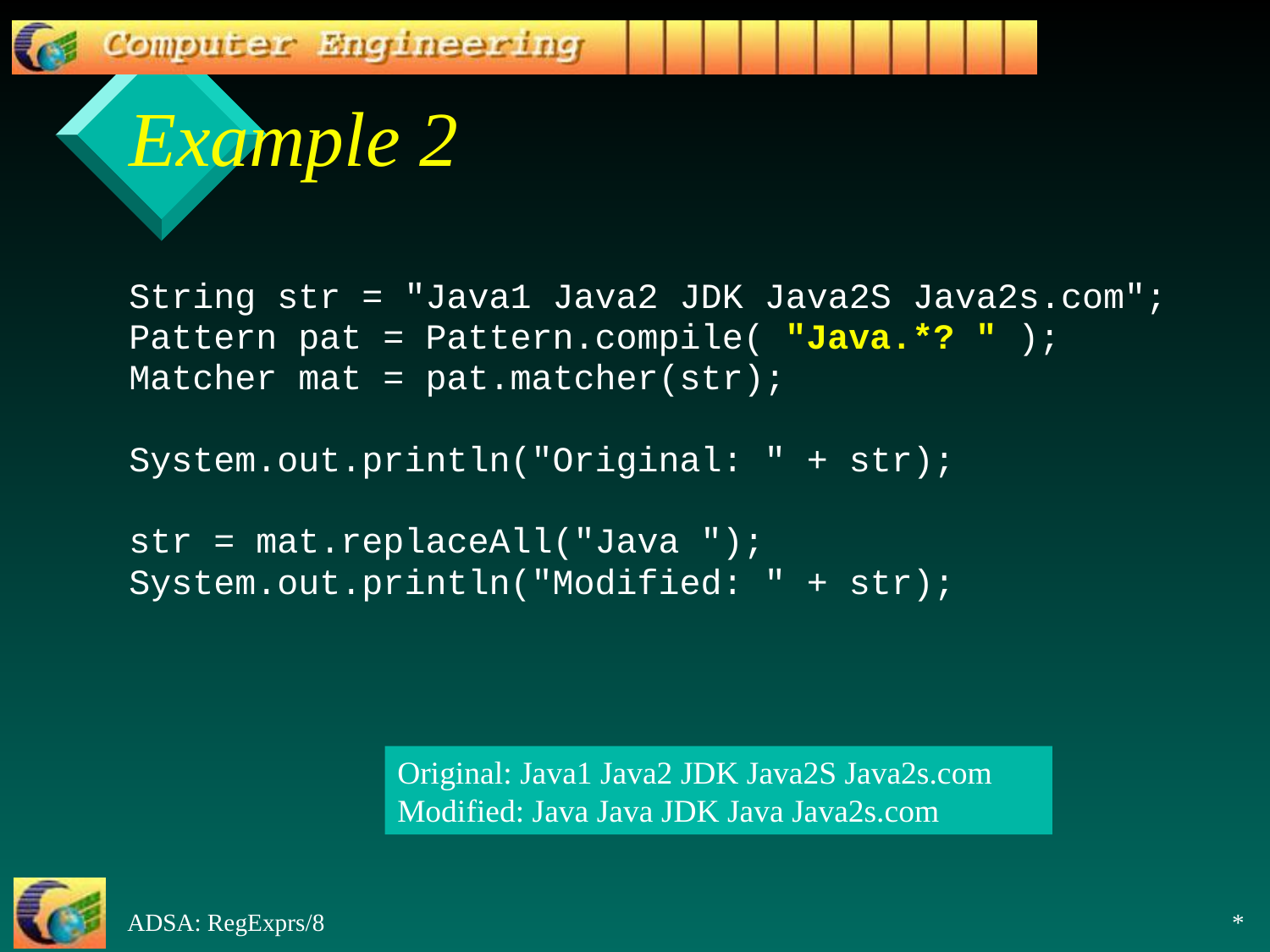

# Example 2
String str = "Java1 Java2 JDK Java2S Java2s.com";
Pattern pat = Pattern.compile( "Java.*? " );
Matcher mat = pat.matcher(str);

System.out.println("Original: " + str);

str = mat.replaceAll("Java ");
System.out.println("Modified: " + str);
Original: Java1 Java2 JDK Java2S Java2s.com
Modified: Java Java JDK Java Java2s.com